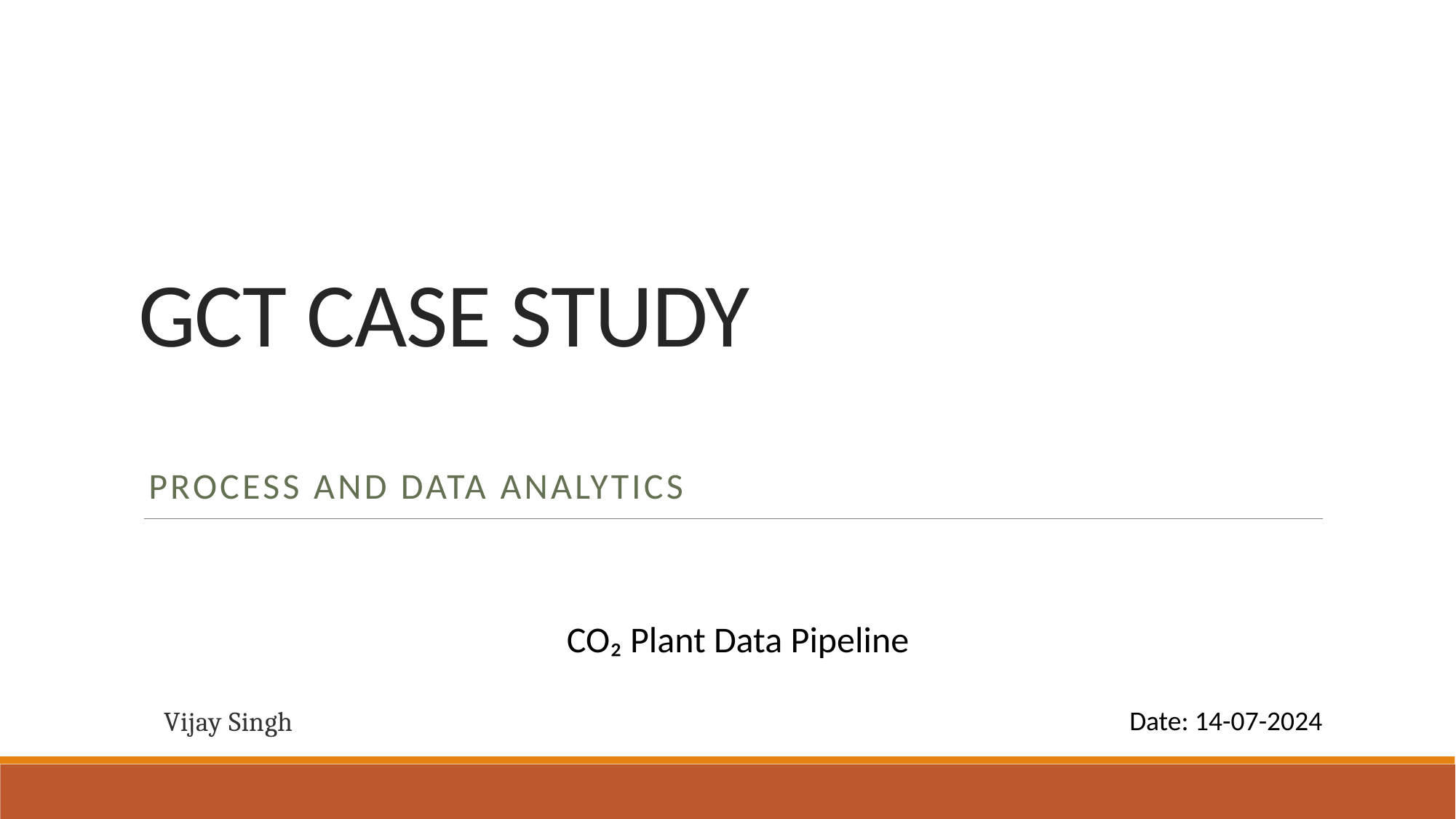

# GCT CASE STUDY
PROCESS AND DATA ANALYTICS
CO₂ Plant Data Pipeline
Date: 14-07-2024
Vijay Singh